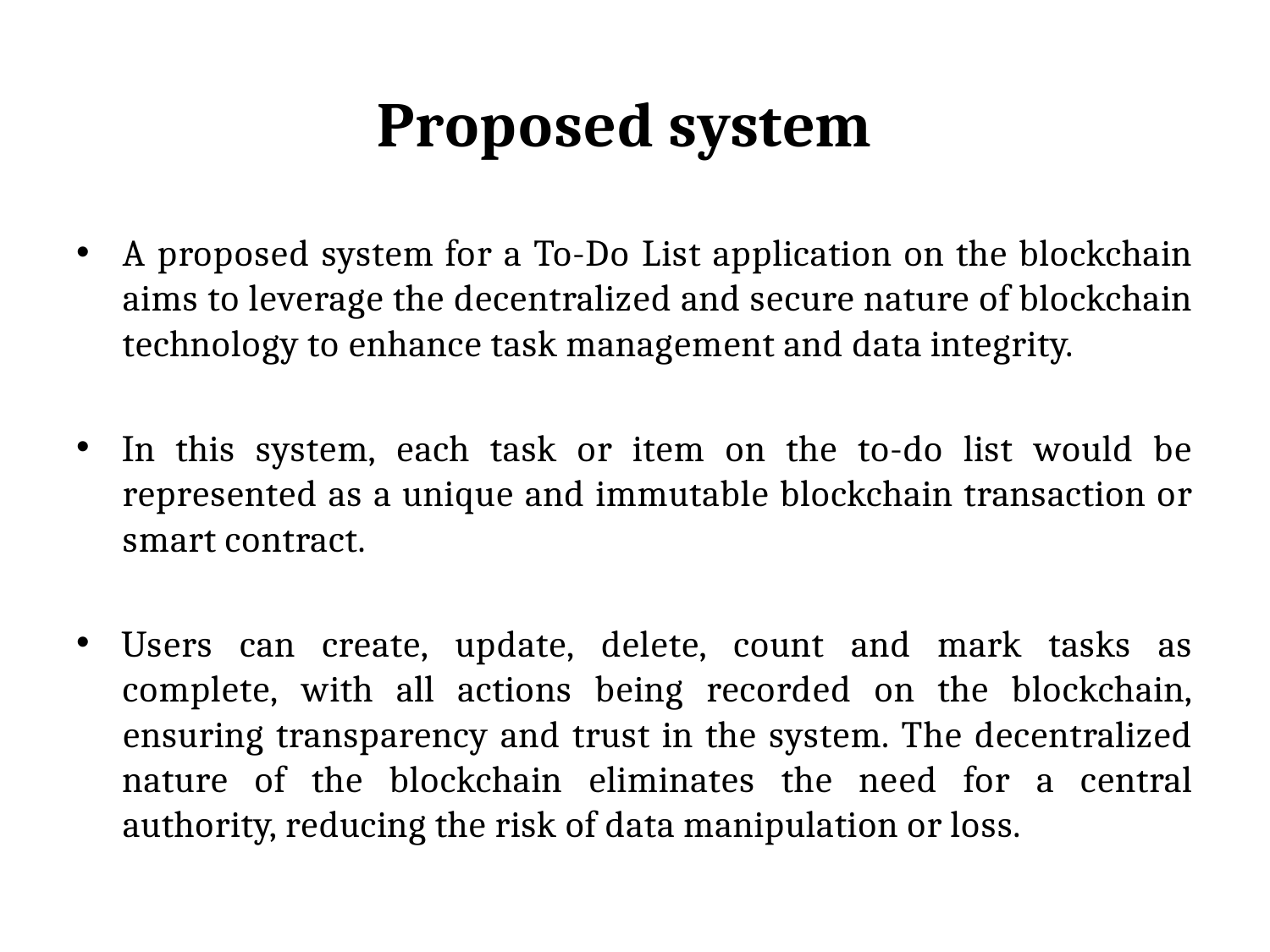

# Proposed system
A proposed system for a To-Do List application on the blockchain aims to leverage the decentralized and secure nature of blockchain technology to enhance task management and data integrity.

In this system, each task or item on the to-do list would be represented as a unique and immutable blockchain transaction or smart contract.

Users can create, update, delete, count and mark tasks as complete, with all actions being recorded on the blockchain, ensuring transparency and trust in the system. The decentralized nature of the blockchain eliminates the need for a central authority, reducing the risk of data manipulation or loss.